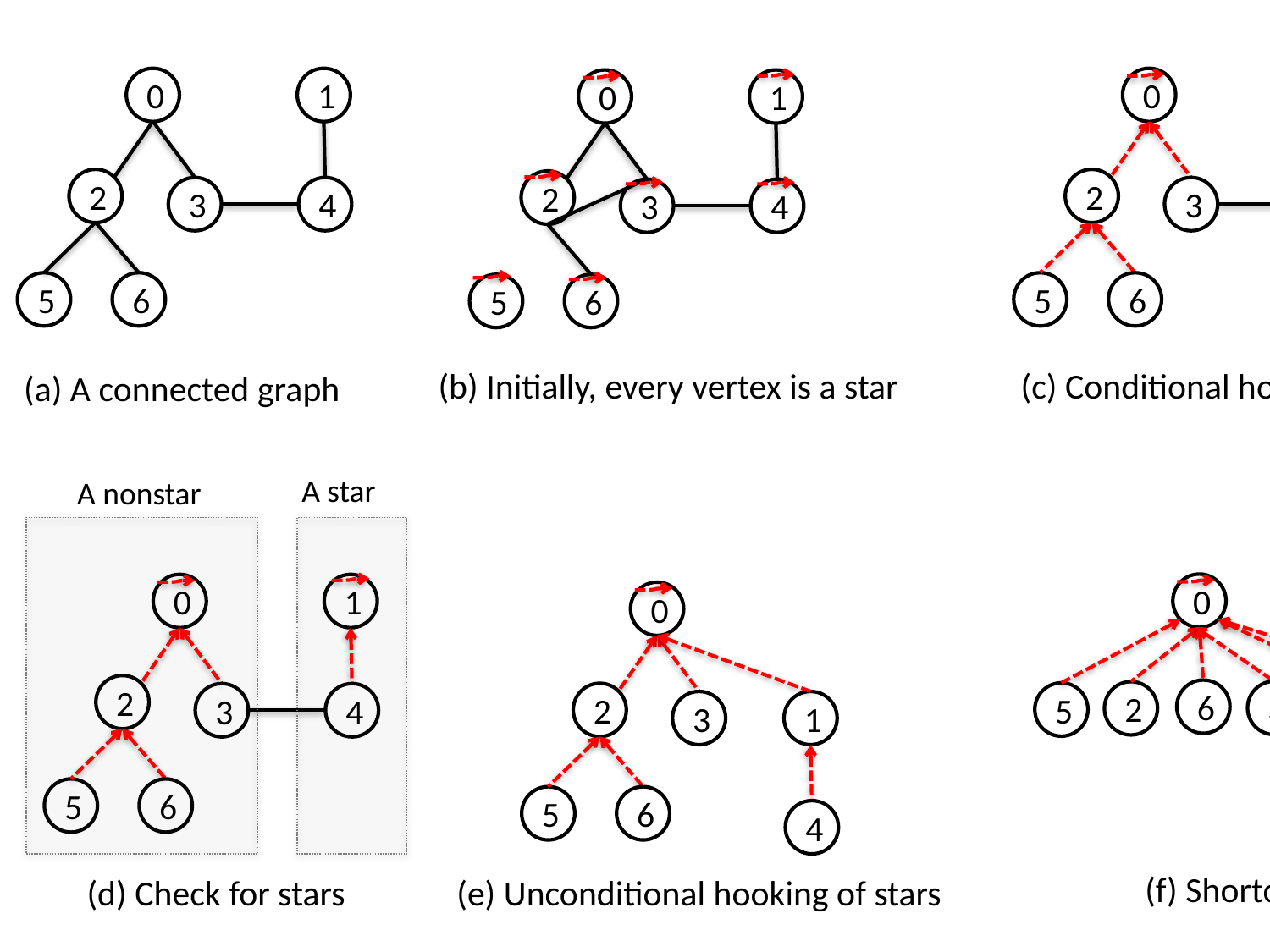

0
1
0
1
0
1
2
2
2
3
4
3
4
3
4
5
6
5
6
5
6
(b) Initially, every vertex is a star
(c) Conditional hooking of stars
(a) A connected graph
A star
A nonstar

0
0
1
0
2
1
4
6
3
2
5
2
3
4
3
1
5
6
5
6
4
(f) Shortcutting
(d) Check for stars
(e) Unconditional hooking of stars